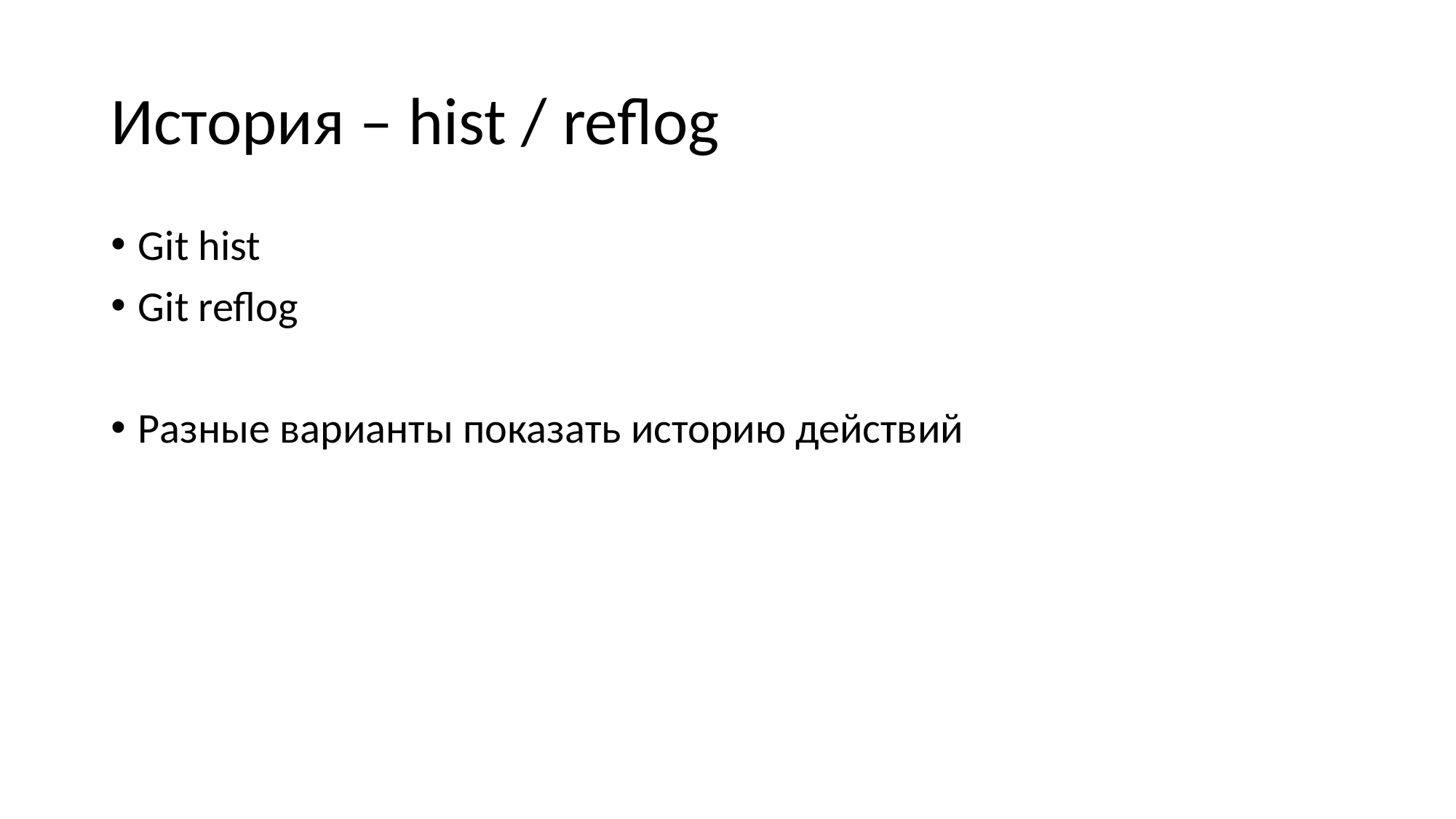

# История – hist / reflog
Git hist
Git reflog

Разные варианты показать историю действий